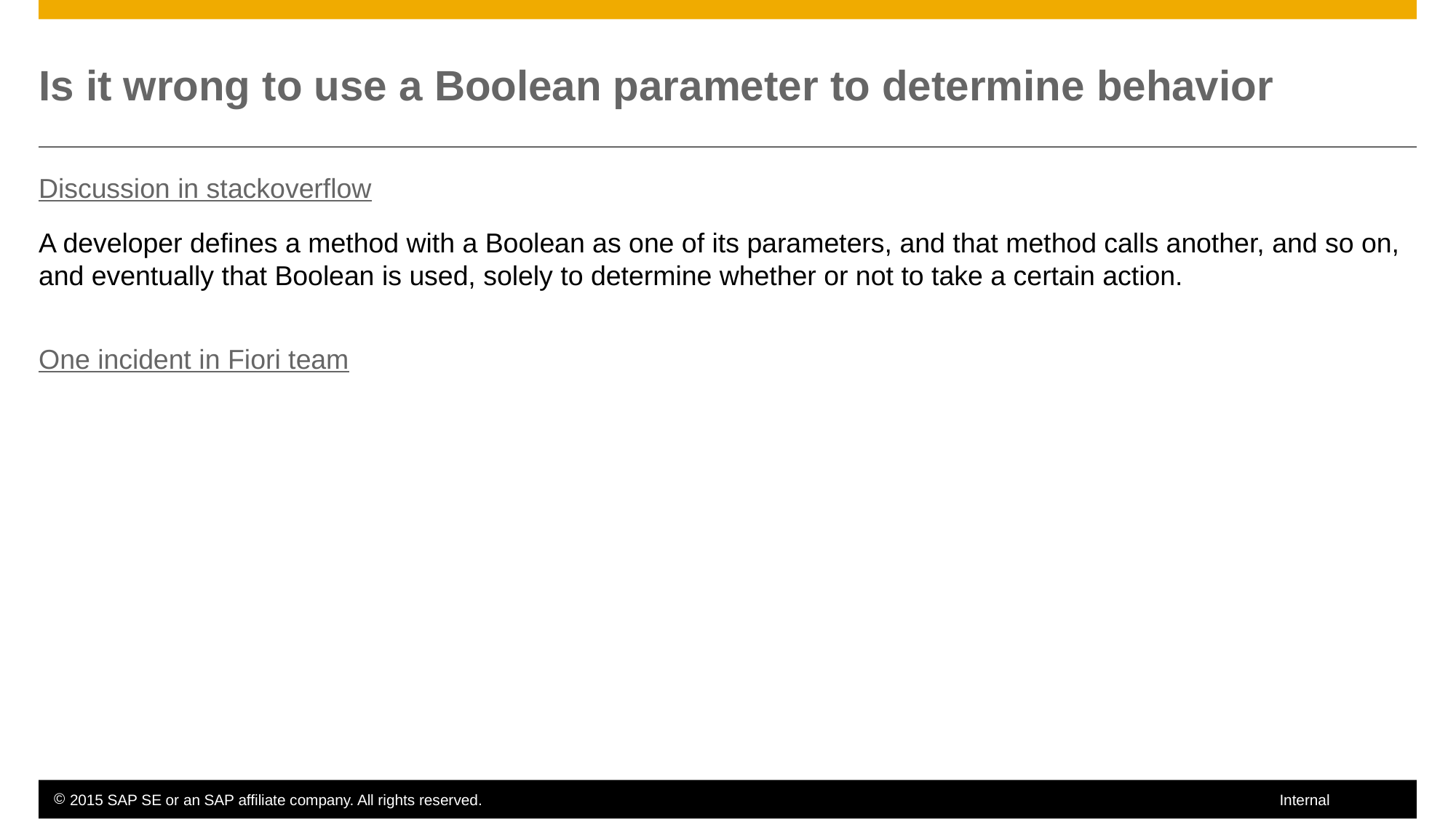

# Is it wrong to use a Boolean parameter to determine behavior
Discussion in stackoverflow
A developer defines a method with a Boolean as one of its parameters, and that method calls another, and so on, and eventually that Boolean is used, solely to determine whether or not to take a certain action.

One incident in Fiori team